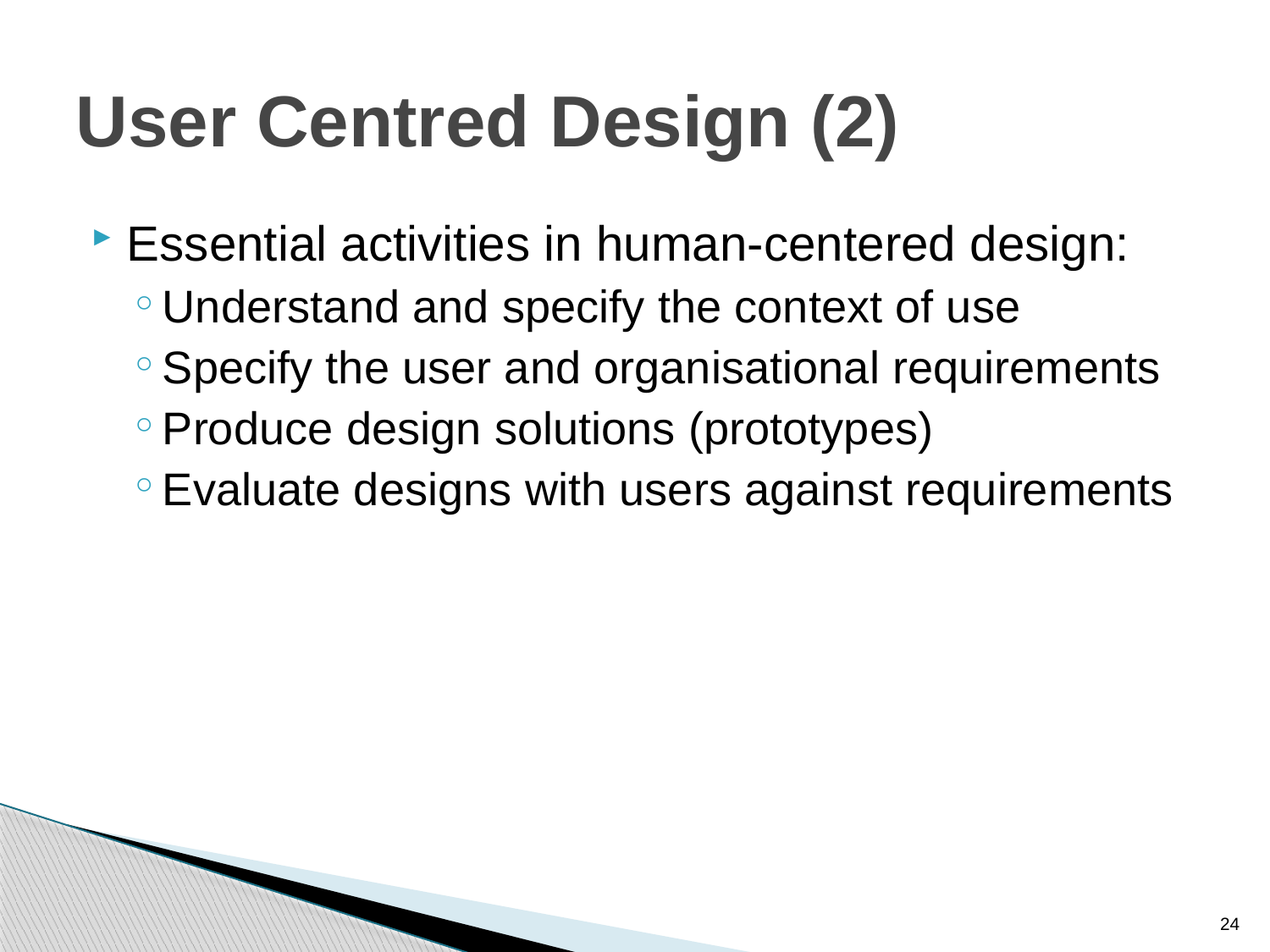

# User Centred Design (2)
Essential activities in human-centered design:
Understand and specify the context of use
Specify the user and organisational requirements
Produce design solutions (prototypes)
Evaluate designs with users against requirements

24